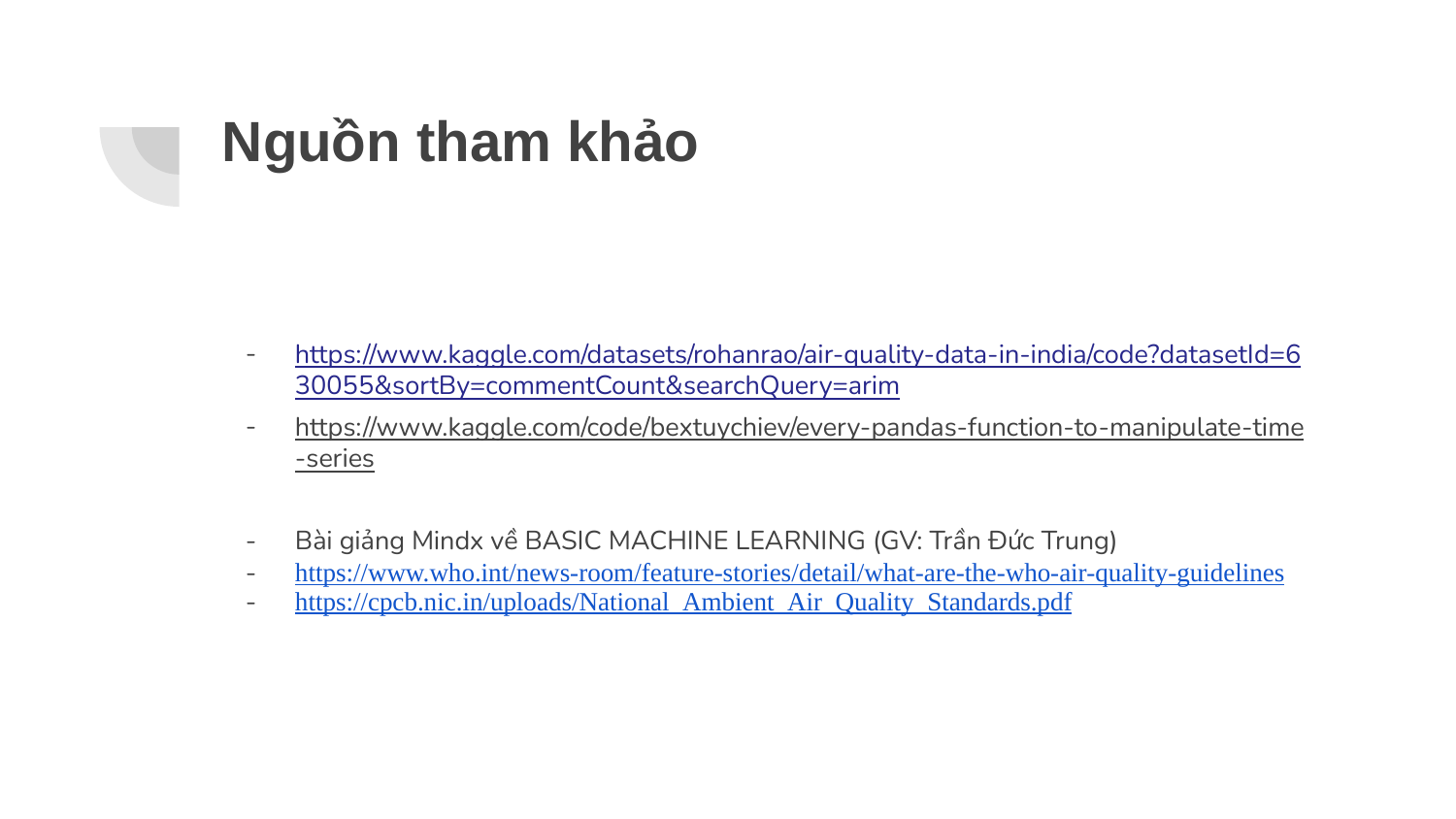

# Nguồn tham khảo
https://www.kaggle.com/datasets/rohanrao/air-quality-data-in-india/code?datasetId=630055&sortBy=commentCount&searchQuery=arim
https://www.kaggle.com/code/bextuychiev/every-pandas-function-to-manipulate-time-series
Bài giảng Mindx về BASIC MACHINE LEARNING (GV: Trần Đức Trung)
https://www.who.int/news-room/feature-stories/detail/what-are-the-who-air-quality-guidelines
https://cpcb.nic.in/uploads/National_Ambient_Air_Quality_Standards.pdf